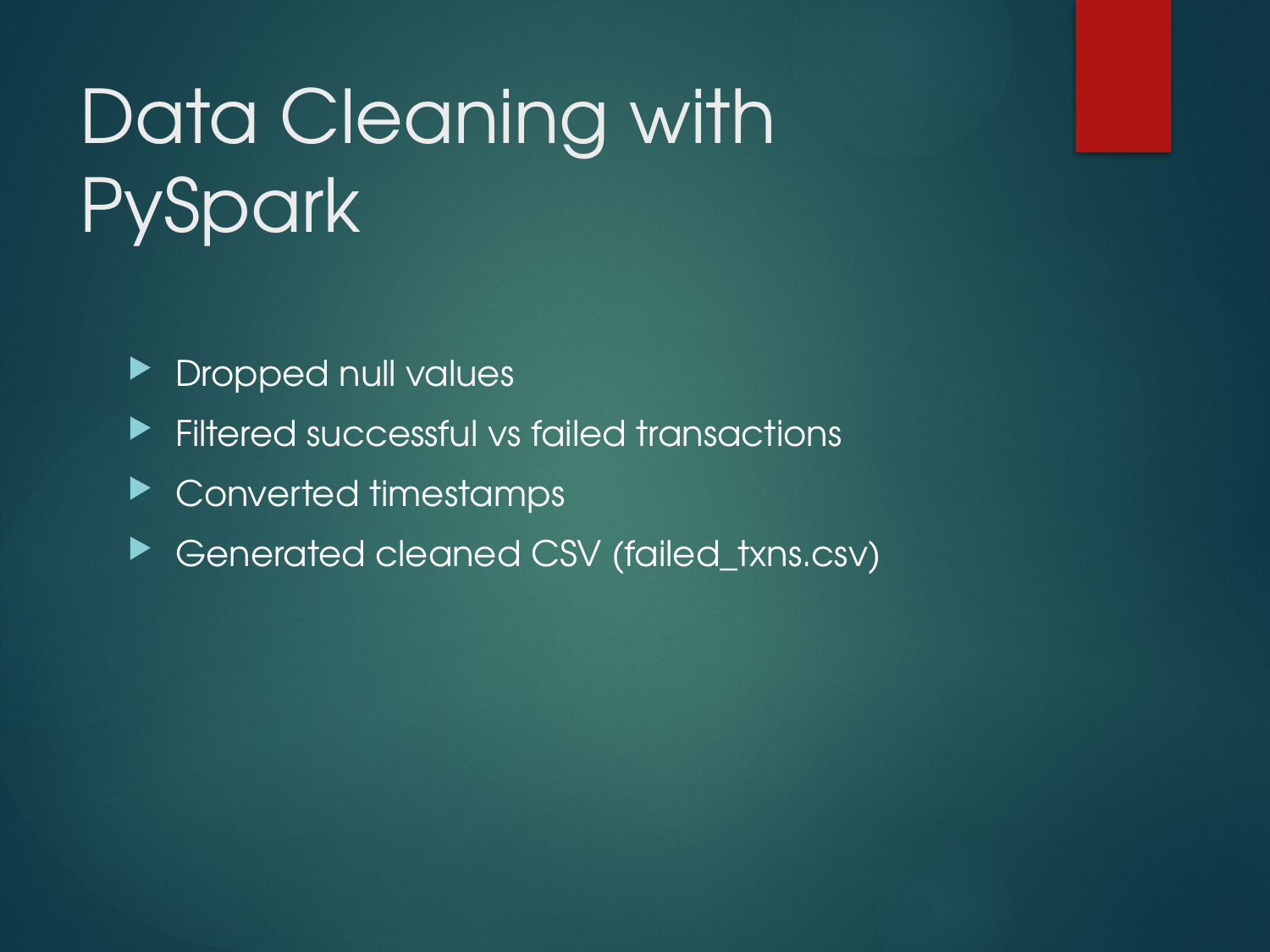

# Data Cleaning with PySpark

Dropped null values
Filtered successful vs failed transactions
Converted timestamps
Generated cleaned CSV (failed_txns.csv)